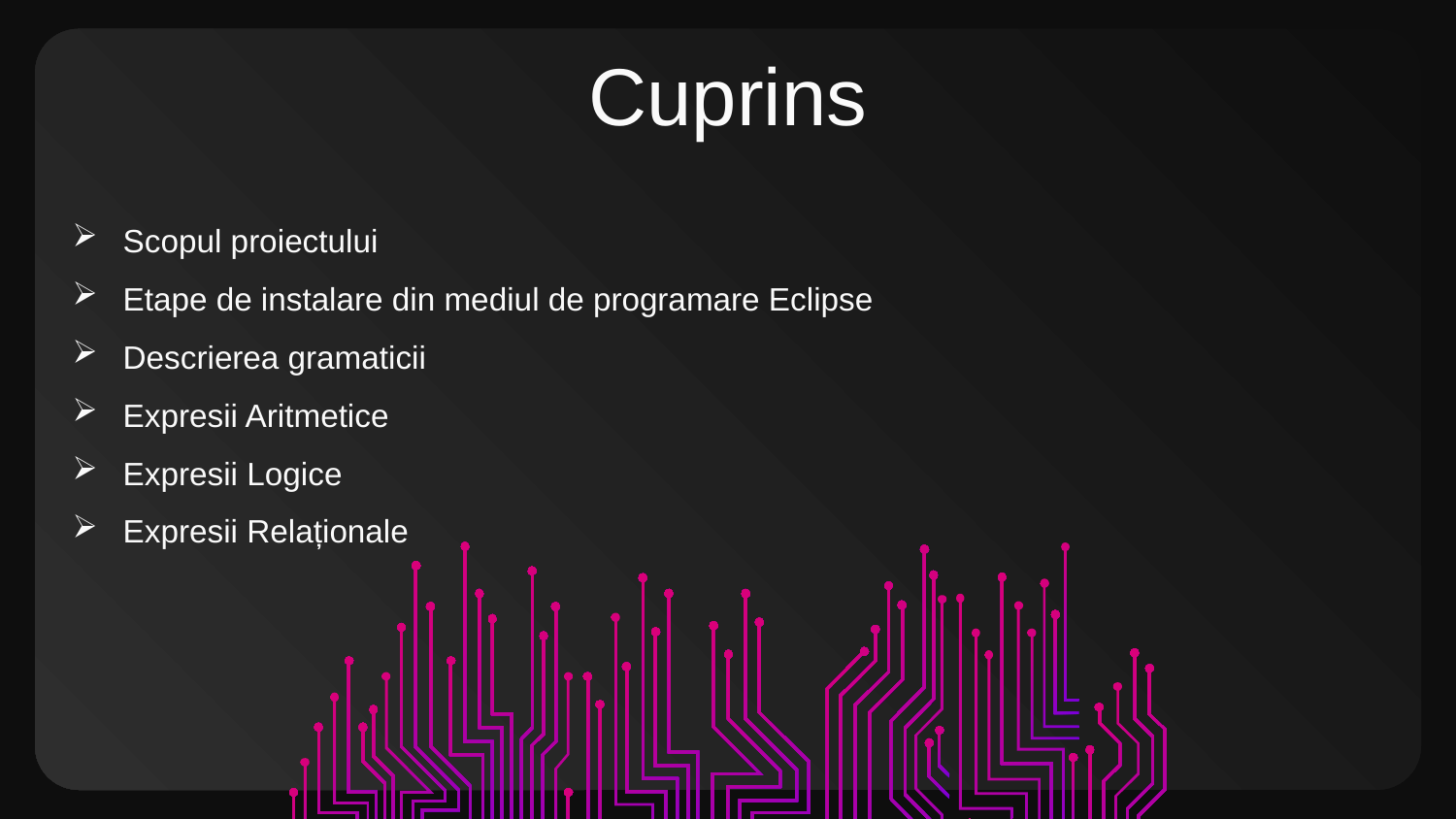

# Cuprins
Scopul proiectului
Etape de instalare din mediul de programare Eclipse
Descrierea gramaticii
Expresii Aritmetice
Expresii Logice
Expresii Relaționale